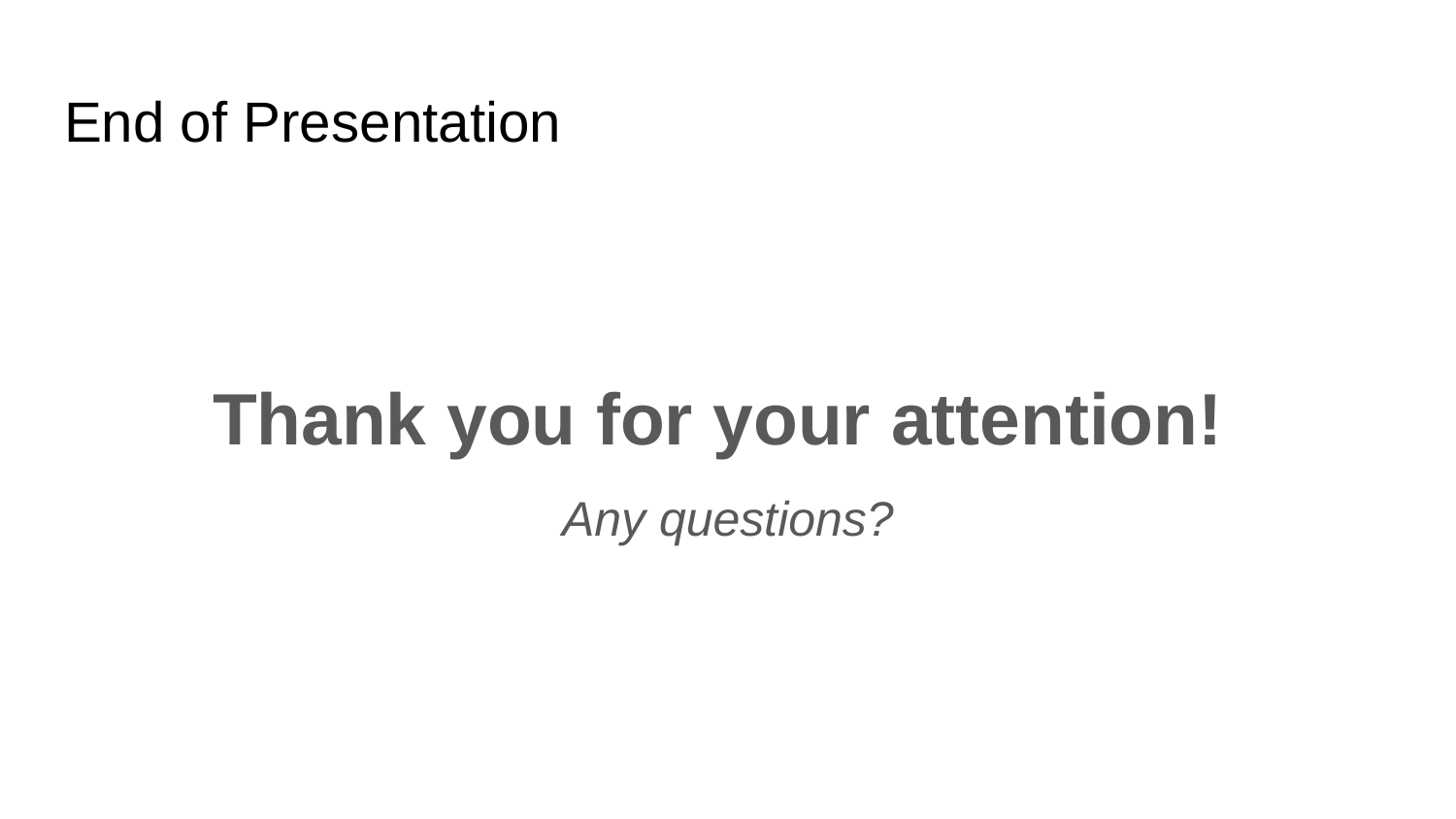

# End of Presentation
Thank you for your attention!
Any questions?